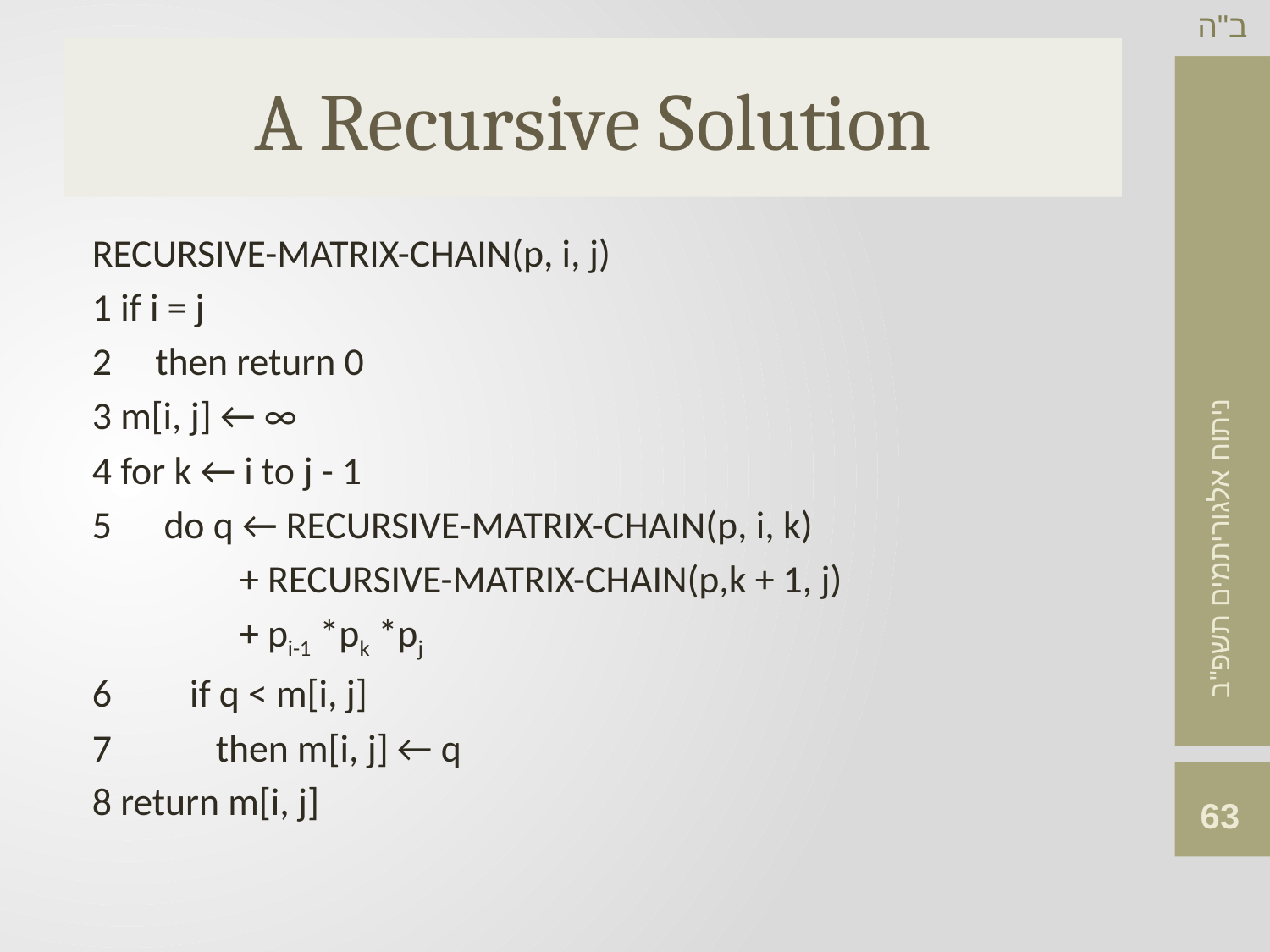

# A Recursive Solution
RECURSIVE-MATRIX-CHAIN(p, i, j)
1 if i = j
2     then return 0
3 m[i, j] ← ∞
4 for k ← i to j - 1
5      do q ← RECURSIVE-MATRIX-CHAIN(p, i, k)
                 + RECURSIVE-MATRIX-CHAIN(p,k + 1, j)
                 + pi-1 *pk *pj
6         if q < m[i, j]
7            then m[i, j] ← q
8 return m[i, j]
63